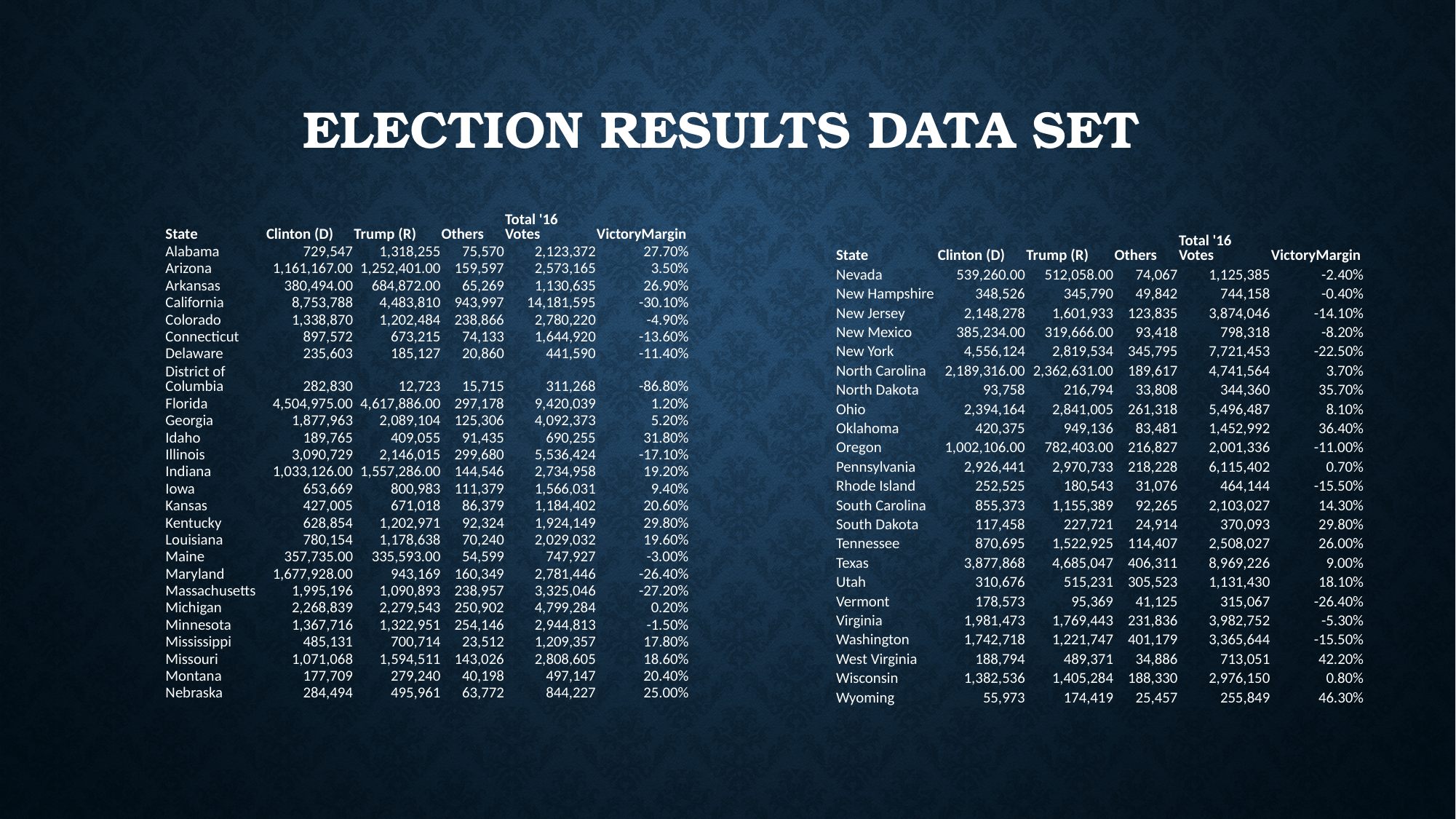

# Election Results Data set
| State | Clinton (D) | Trump (R) | Others | Total '16 Votes | VictoryMargin |
| --- | --- | --- | --- | --- | --- |
| Alabama | 729,547 | 1,318,255 | 75,570 | 2,123,372 | 27.70% |
| Arizona | 1,161,167.00 | 1,252,401.00 | 159,597 | 2,573,165 | 3.50% |
| Arkansas | 380,494.00 | 684,872.00 | 65,269 | 1,130,635 | 26.90% |
| California | 8,753,788 | 4,483,810 | 943,997 | 14,181,595 | -30.10% |
| Colorado | 1,338,870 | 1,202,484 | 238,866 | 2,780,220 | -4.90% |
| Connecticut | 897,572 | 673,215 | 74,133 | 1,644,920 | -13.60% |
| Delaware | 235,603 | 185,127 | 20,860 | 441,590 | -11.40% |
| District of Columbia | 282,830 | 12,723 | 15,715 | 311,268 | -86.80% |
| Florida | 4,504,975.00 | 4,617,886.00 | 297,178 | 9,420,039 | 1.20% |
| Georgia | 1,877,963 | 2,089,104 | 125,306 | 4,092,373 | 5.20% |
| Idaho | 189,765 | 409,055 | 91,435 | 690,255 | 31.80% |
| Illinois | 3,090,729 | 2,146,015 | 299,680 | 5,536,424 | -17.10% |
| Indiana | 1,033,126.00 | 1,557,286.00 | 144,546 | 2,734,958 | 19.20% |
| Iowa | 653,669 | 800,983 | 111,379 | 1,566,031 | 9.40% |
| Kansas | 427,005 | 671,018 | 86,379 | 1,184,402 | 20.60% |
| Kentucky | 628,854 | 1,202,971 | 92,324 | 1,924,149 | 29.80% |
| Louisiana | 780,154 | 1,178,638 | 70,240 | 2,029,032 | 19.60% |
| Maine | 357,735.00 | 335,593.00 | 54,599 | 747,927 | -3.00% |
| Maryland | 1,677,928.00 | 943,169 | 160,349 | 2,781,446 | -26.40% |
| Massachusetts | 1,995,196 | 1,090,893 | 238,957 | 3,325,046 | -27.20% |
| Michigan | 2,268,839 | 2,279,543 | 250,902 | 4,799,284 | 0.20% |
| Minnesota | 1,367,716 | 1,322,951 | 254,146 | 2,944,813 | -1.50% |
| Mississippi | 485,131 | 700,714 | 23,512 | 1,209,357 | 17.80% |
| Missouri | 1,071,068 | 1,594,511 | 143,026 | 2,808,605 | 18.60% |
| Montana | 177,709 | 279,240 | 40,198 | 497,147 | 20.40% |
| Nebraska | 284,494 | 495,961 | 63,772 | 844,227 | 25.00% |
| State | Clinton (D) | Trump (R) | Others | Total '16 Votes | VictoryMargin |
| --- | --- | --- | --- | --- | --- |
| Nevada | 539,260.00 | 512,058.00 | 74,067 | 1,125,385 | -2.40% |
| New Hampshire | 348,526 | 345,790 | 49,842 | 744,158 | -0.40% |
| New Jersey | 2,148,278 | 1,601,933 | 123,835 | 3,874,046 | -14.10% |
| New Mexico | 385,234.00 | 319,666.00 | 93,418 | 798,318 | -8.20% |
| New York | 4,556,124 | 2,819,534 | 345,795 | 7,721,453 | -22.50% |
| North Carolina | 2,189,316.00 | 2,362,631.00 | 189,617 | 4,741,564 | 3.70% |
| North Dakota | 93,758 | 216,794 | 33,808 | 344,360 | 35.70% |
| Ohio | 2,394,164 | 2,841,005 | 261,318 | 5,496,487 | 8.10% |
| Oklahoma | 420,375 | 949,136 | 83,481 | 1,452,992 | 36.40% |
| Oregon | 1,002,106.00 | 782,403.00 | 216,827 | 2,001,336 | -11.00% |
| Pennsylvania | 2,926,441 | 2,970,733 | 218,228 | 6,115,402 | 0.70% |
| Rhode Island | 252,525 | 180,543 | 31,076 | 464,144 | -15.50% |
| South Carolina | 855,373 | 1,155,389 | 92,265 | 2,103,027 | 14.30% |
| South Dakota | 117,458 | 227,721 | 24,914 | 370,093 | 29.80% |
| Tennessee | 870,695 | 1,522,925 | 114,407 | 2,508,027 | 26.00% |
| Texas | 3,877,868 | 4,685,047 | 406,311 | 8,969,226 | 9.00% |
| Utah | 310,676 | 515,231 | 305,523 | 1,131,430 | 18.10% |
| Vermont | 178,573 | 95,369 | 41,125 | 315,067 | -26.40% |
| Virginia | 1,981,473 | 1,769,443 | 231,836 | 3,982,752 | -5.30% |
| Washington | 1,742,718 | 1,221,747 | 401,179 | 3,365,644 | -15.50% |
| West Virginia | 188,794 | 489,371 | 34,886 | 713,051 | 42.20% |
| Wisconsin | 1,382,536 | 1,405,284 | 188,330 | 2,976,150 | 0.80% |
| Wyoming | 55,973 | 174,419 | 25,457 | 255,849 | 46.30% |